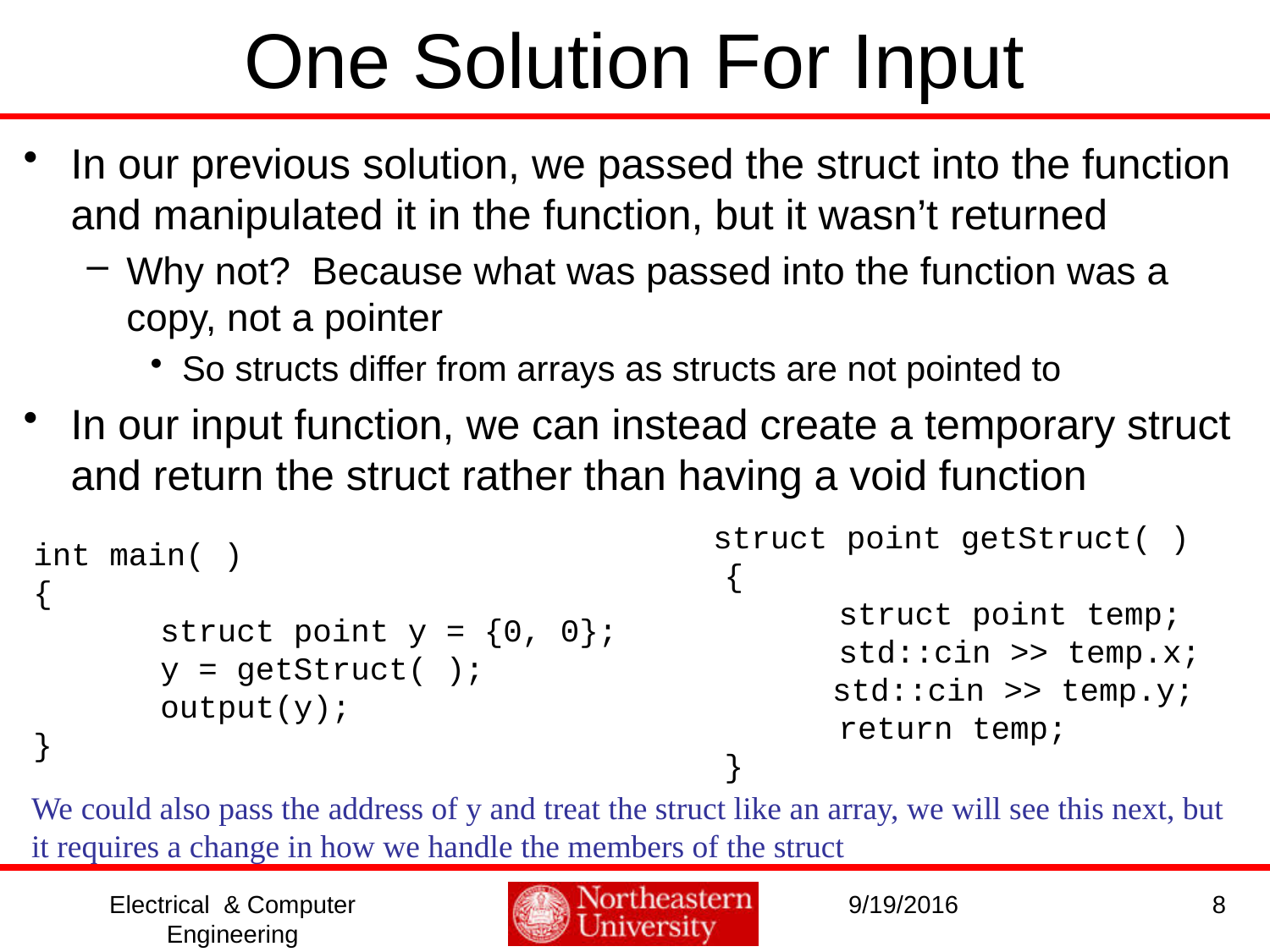

# One Solution For Input
In our previous solution, we passed the struct into the function and manipulated it in the function, but it wasn’t returned
Why not?  Because what was passed into the function was a copy, not a pointer
So structs differ from arrays as structs are not pointed to
In our input function, we can instead create a temporary struct and return the struct rather than having a void function

 struct point getStruct( )
 {
       struct point temp;
       std::cin >> temp.x;
 	std::cin >> temp.y;
       return temp;
 }
int main( )
{
	struct point y = {0, 0};
	y = getStruct( );
	output(y);
}
We could also pass the address of y and treat the struct like an array, we will see this next, but it requires a change in how we handle the members of the struct
Electrical  & Computer Engineering
9/19/2016
8